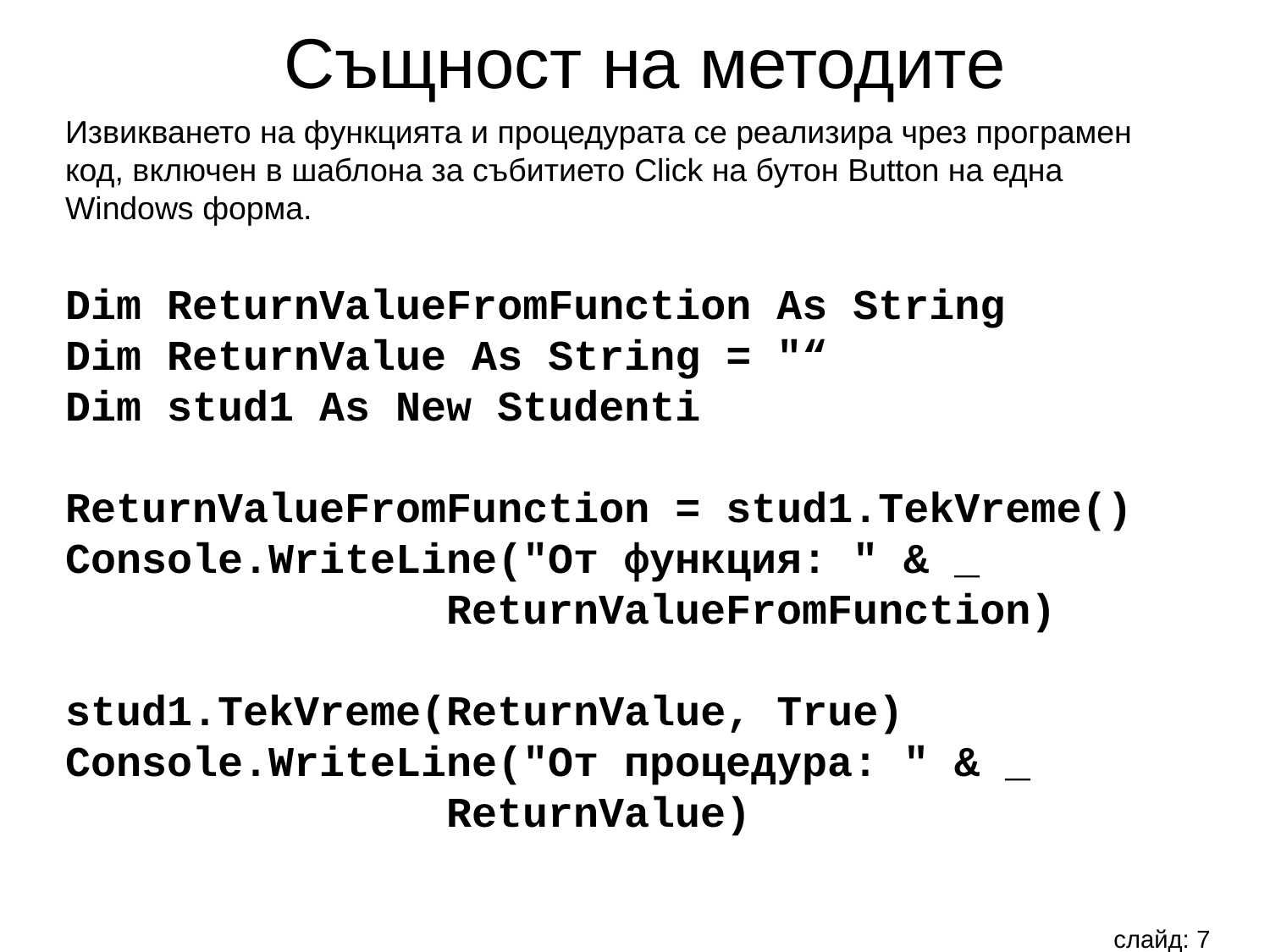

Същност на методите
Извикването на функцията и процедурата се реализира чрез програмен код, включен в шаблона за събитието Click на бутон Button на една Windows форма.

Dim ReturnValueFromFunction As String
Dim ReturnValue As String = "“
Dim stud1 As New Studenti

ReturnValueFromFunction = stud1.TekVreme()
Console.WriteLine("От функция: " & _
			ReturnValueFromFunction)

stud1.TekVreme(ReturnValue, True)
Console.WriteLine("От процедура: " & _
			ReturnValue)